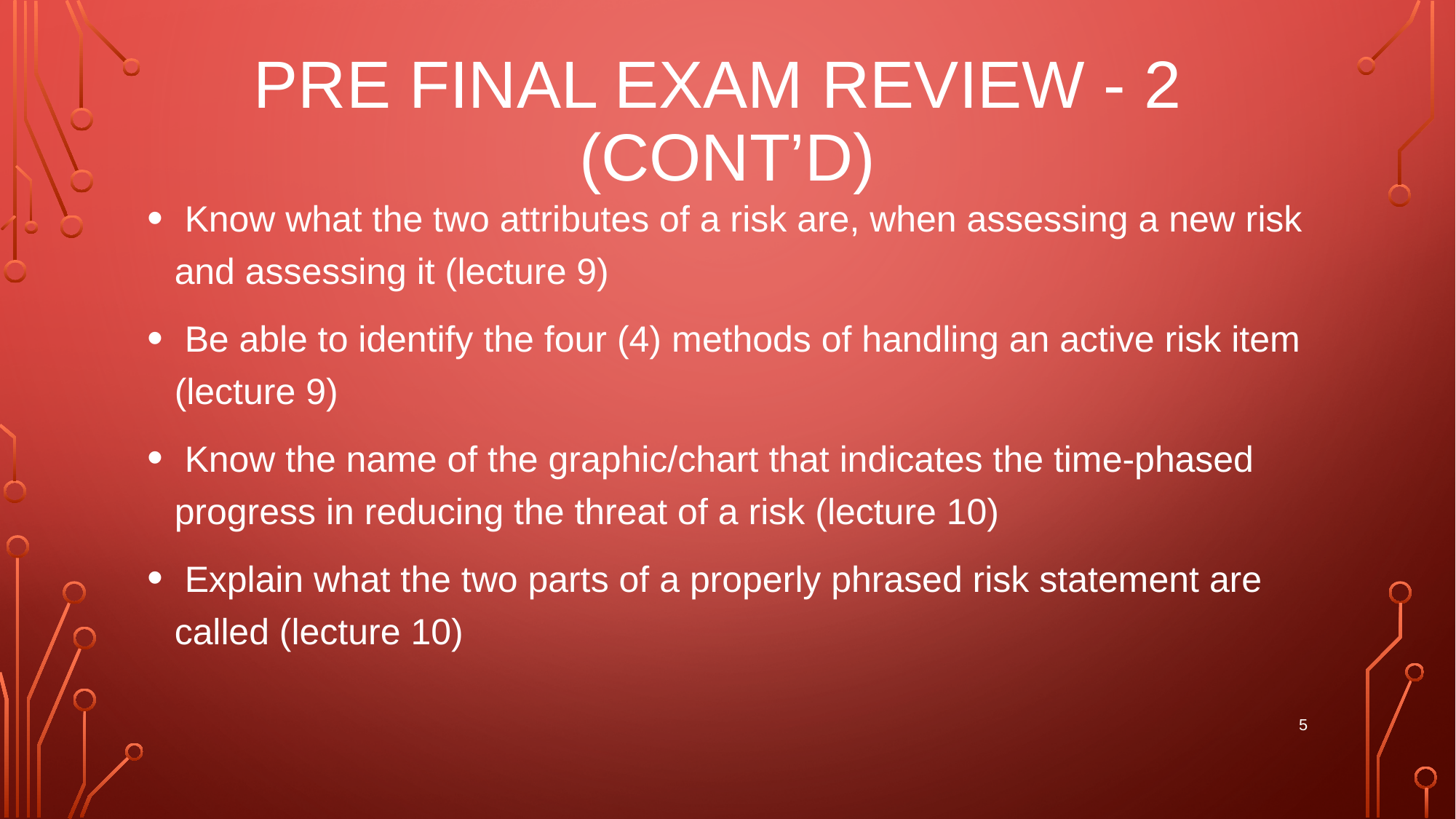

# Pre Final exam Review - 2  (cont’d)
 Know what the two attributes of a risk are, when assessing a new risk and assessing it (lecture 9)
 Be able to identify the four (4) methods of handling an active risk item (lecture 9)
 Know the name of the graphic/chart that indicates the time-phased progress in reducing the threat of a risk (lecture 10)
 Explain what the two parts of a properly phrased risk statement are called (lecture 10)
5